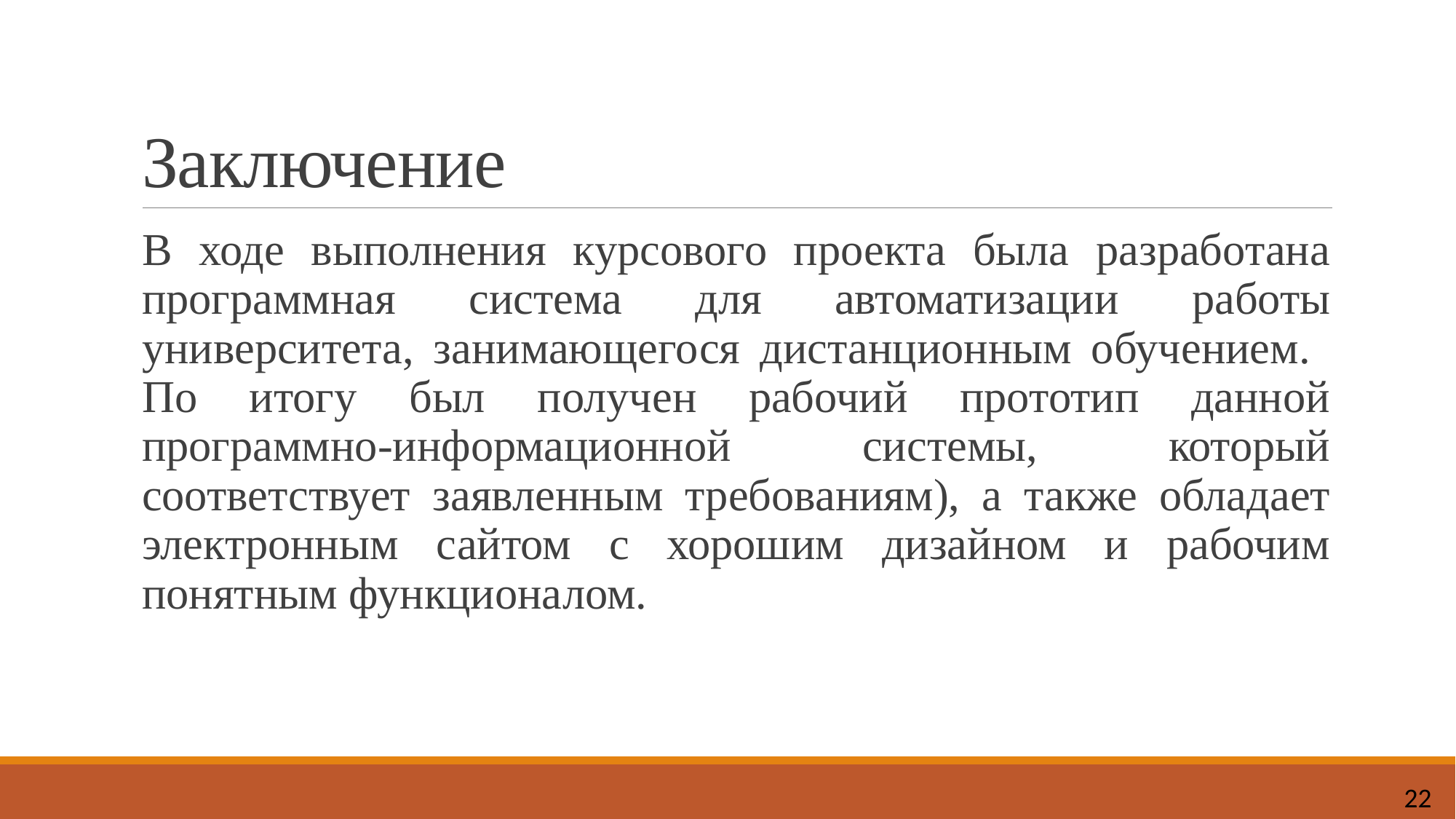

# Заключение
В ходе выполнения курсового проекта была разработана программная система для автоматизации работы университета, занимающегося дистанционным обучением.  По итогу был получен рабочий прототип данной программно-информационной системы, который соответствует заявленным требованиям), а также обладает электронным сайтом с хорошим дизайном и рабочим понятным функционалом.

22